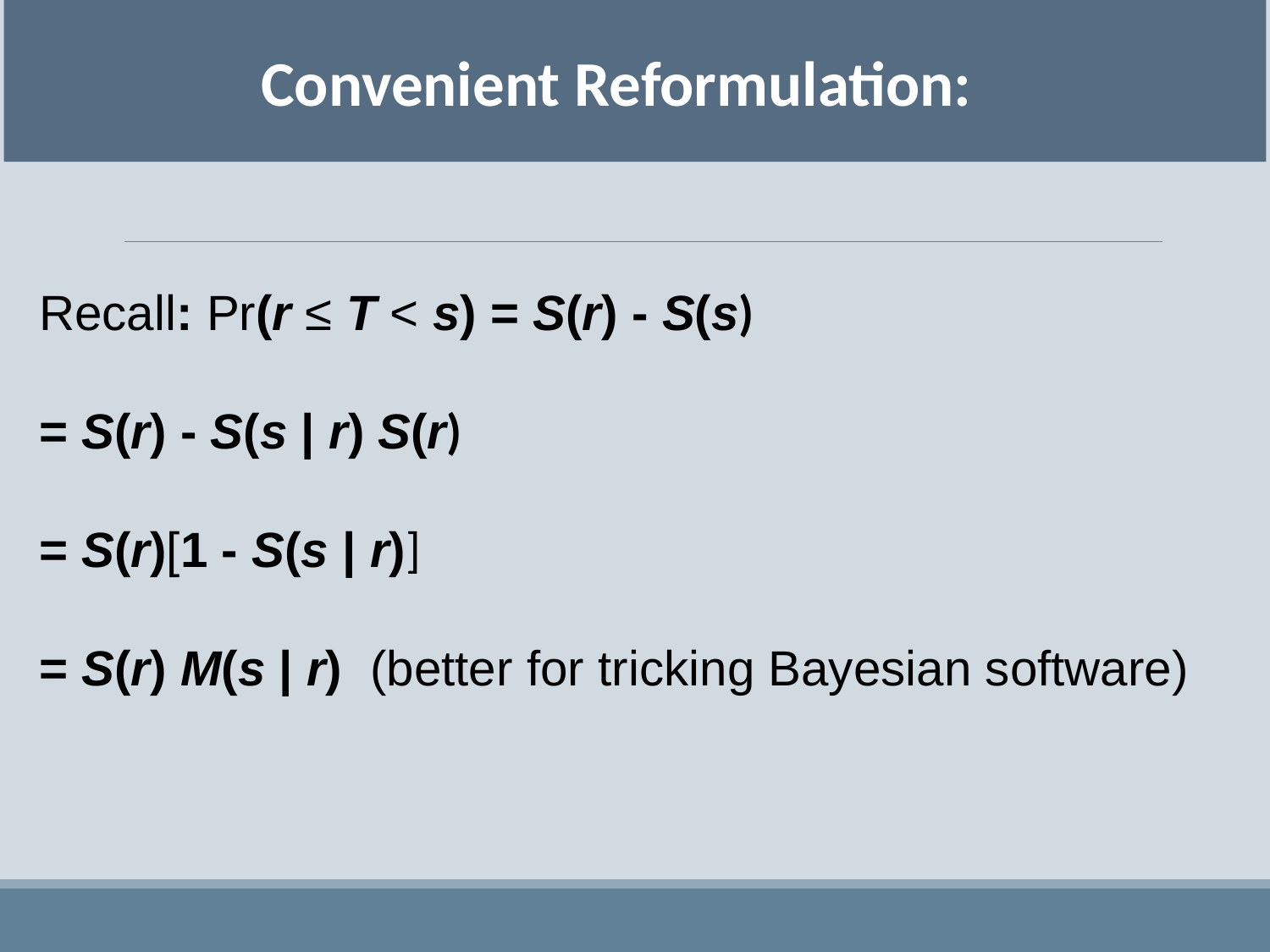

Convenient Reformulation:
Recall: Pr(r ≤ T < s) = S(r) - S(s)

= S(r) - S(s | r) S(r)

= S(r)[1 - S(s | r)]

= S(r) M(s | r)  (better for tricking Bayesian software)